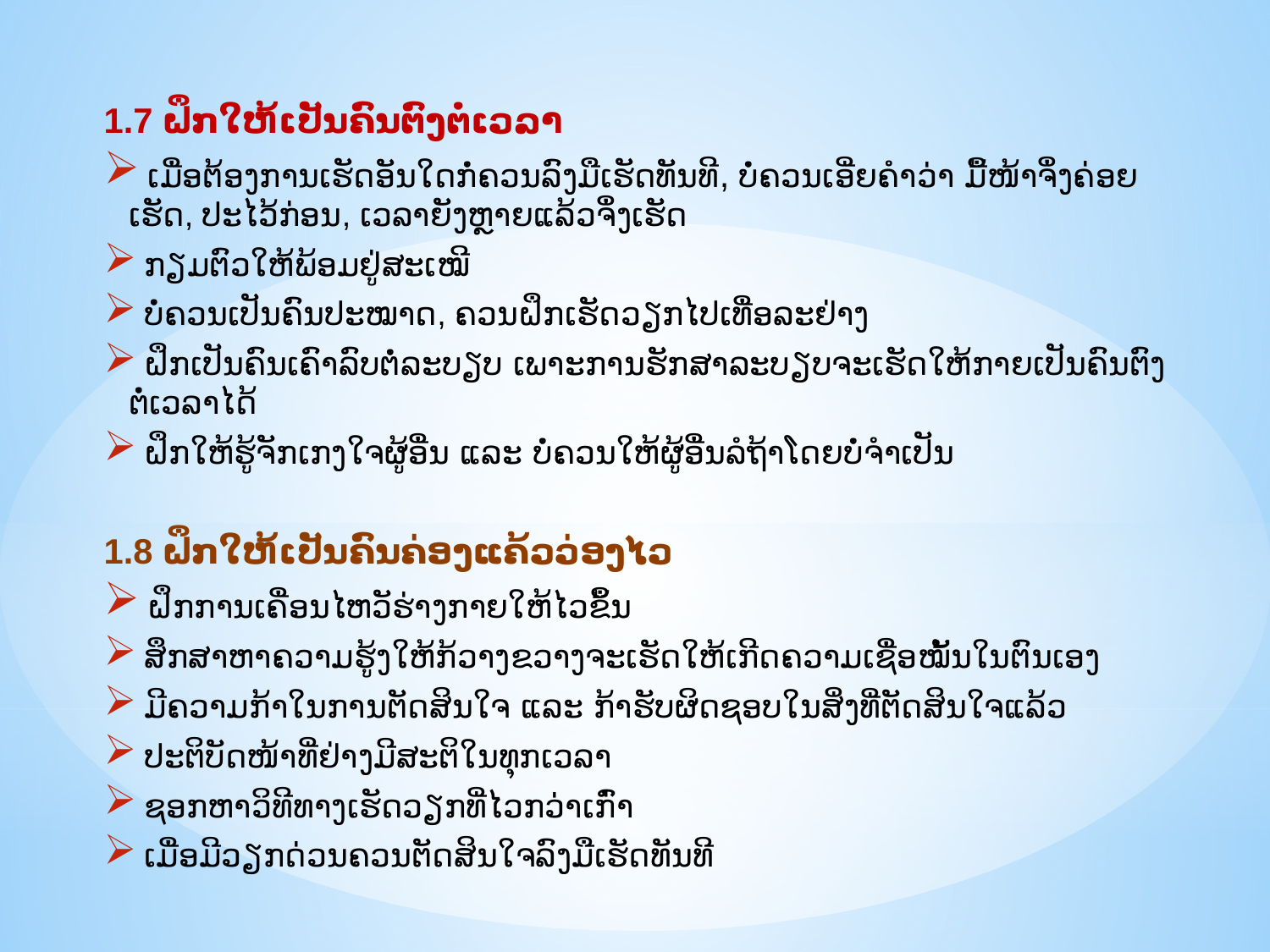

1.7 ຝຶກໃຫ້ເປັນຄົນຕົງຕໍ່ເວລາ
 ເມື່ອຕ້ອງການເຮັດອັນໃດກໍ່ຄວນລົງມືເຮັດທັນທີ, ບໍ່ຄວນເອີ່ຍຄຳວ່າ ມື້ໜ້າຈຶ່ງຄ່ອຍເຮັດ, ປະໄວ້ກ່ອນ, ເວລາຍັງຫຼາຍແລ້ວຈຶ່ງເຮັດ
 ກຽມຕົວໃຫ້ພ້ອມຢູ່ສະເໝີ
 ບໍ່ຄວນເປັນຄົນປະໝາດ, ຄວນຝຶກເຮັດວຽກໄປເທື່ອລະຢ່າງ
 ຝຶກເປັນຄົນເຄົາລົບຕໍ່ລະບຽບ ເພາະການຮັກສາລະບຽບຈະເຮັດໃຫ້ກາຍເປັນຄົນຕົງຕໍ່ເວລາໄດ້
 ຝຶກໃຫ້ຮູ້ຈັກເກງໃຈຜູ້ອື່ນ ແລະ ບໍ່ຄວນໃຫ້ຜູ້ອື່ນລໍຖ້າໂດຍບໍ່ຈຳເປັນ
1.8 ຝຶກໃຫ້ເປັນຄົນຄ່ອງແຄ້ວວ່ອງໄວ
 ຝຶກການເຄື່ອນໄຫວັຮ່າງກາຍໃຫ້ໄວຂຶ້ນ
 ສຶກສາຫາຄວາມຮູ້ງໃຫ້ກ້ວາງຂວາງຈະເຮັດໃຫ້ເກີດຄວາມເຊື່ອໝັ້ນໃນຕົນເອງ
 ມີຄວາມກ້າໃນການຕັດສິນໃຈ ແລະ ກ້າຮັບຜິດຊອບໃນສິ່ງທີ່ຕັດສິນໃຈແລ້ວ
 ປະຕິບັດໜ້າທີ່ຢ່າງມີສະຕິໃນທຸກເວລາ
 ຊອກຫາວິທີທາງເຮັດວຽກທີ່ໄວກວ່າເກົ່າ
 ເມື່ອມີວຽກດ່ວນຄວນຕັດສິນໃຈລົງມືເຮັດທັນທີ